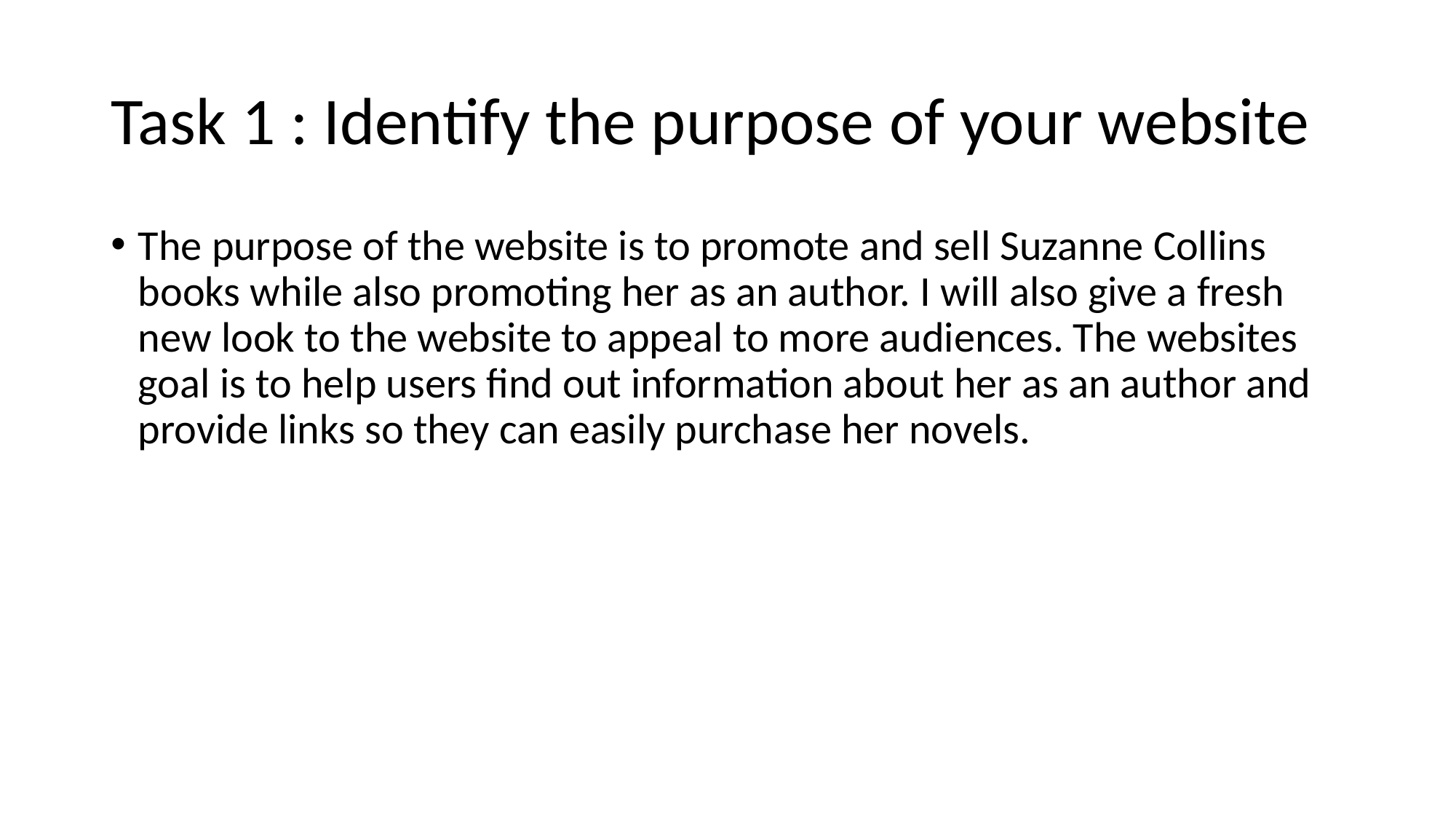

# Task 1 : Identify the purpose of your website
The purpose of the website is to promote and sell Suzanne Collins books while also promoting her as an author. I will also give a fresh new look to the website to appeal to more audiences. The websites goal is to help users find out information about her as an author and provide links so they can easily purchase her novels.